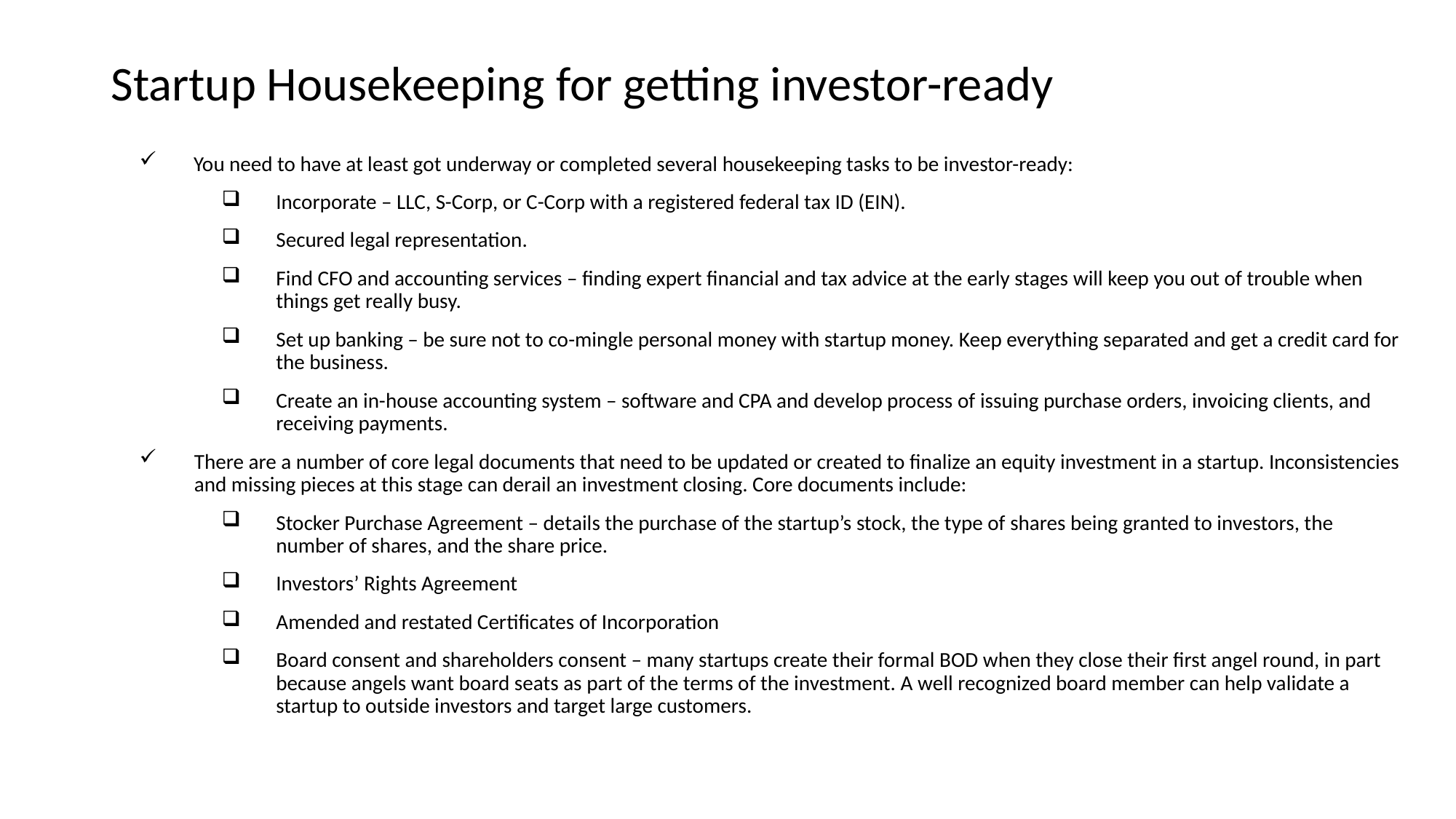

# Startup Housekeeping for getting investor-ready
You need to have at least got underway or completed several housekeeping tasks to be investor-ready:
Incorporate – LLC, S-Corp, or C-Corp with a registered federal tax ID (EIN).
Secured legal representation.
Find CFO and accounting services – finding expert financial and tax advice at the early stages will keep you out of trouble when things get really busy.
Set up banking – be sure not to co-mingle personal money with startup money. Keep everything separated and get a credit card for the business.
Create an in-house accounting system – software and CPA and develop process of issuing purchase orders, invoicing clients, and receiving payments.
There are a number of core legal documents that need to be updated or created to finalize an equity investment in a startup. Inconsistencies and missing pieces at this stage can derail an investment closing. Core documents include:
Stocker Purchase Agreement – details the purchase of the startup’s stock, the type of shares being granted to investors, the number of shares, and the share price.
Investors’ Rights Agreement
Amended and restated Certificates of Incorporation
Board consent and shareholders consent – many startups create their formal BOD when they close their first angel round, in part because angels want board seats as part of the terms of the investment. A well recognized board member can help validate a startup to outside investors and target large customers.